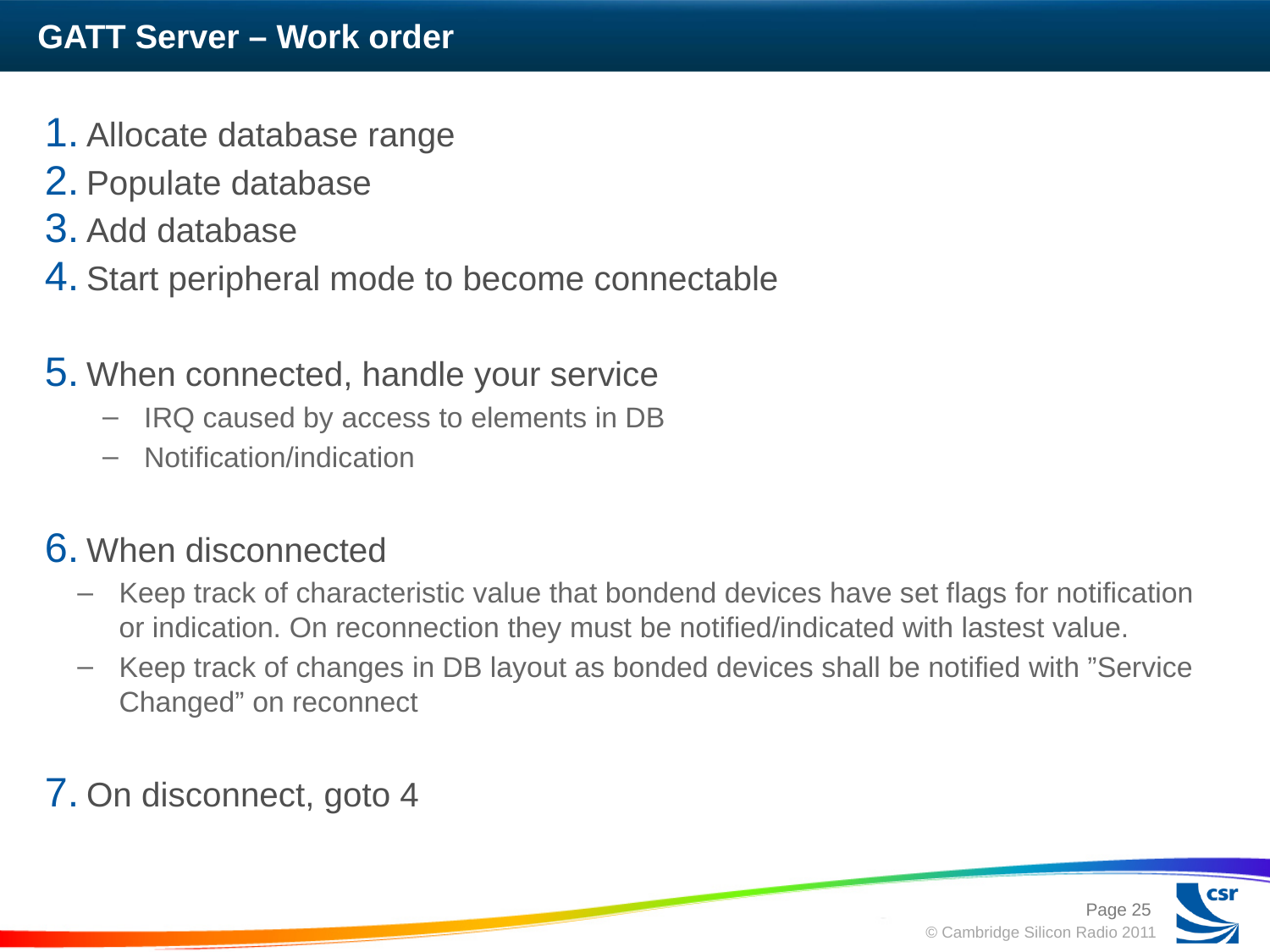

# GATT Server – Work order
Allocate database range
Populate database
Add database
Start peripheral mode to become connectable

When connected, handle your service
IRQ caused by access to elements in DB
Notification/indication

When disconnected
Keep track of characteristic value that bondend devices have set flags for notification or indication. On reconnection they must be notified/indicated with lastest value.
Keep track of changes in DB layout as bonded devices shall be notified with ”Service Changed” on reconnect

On disconnect, goto 4

Page 25